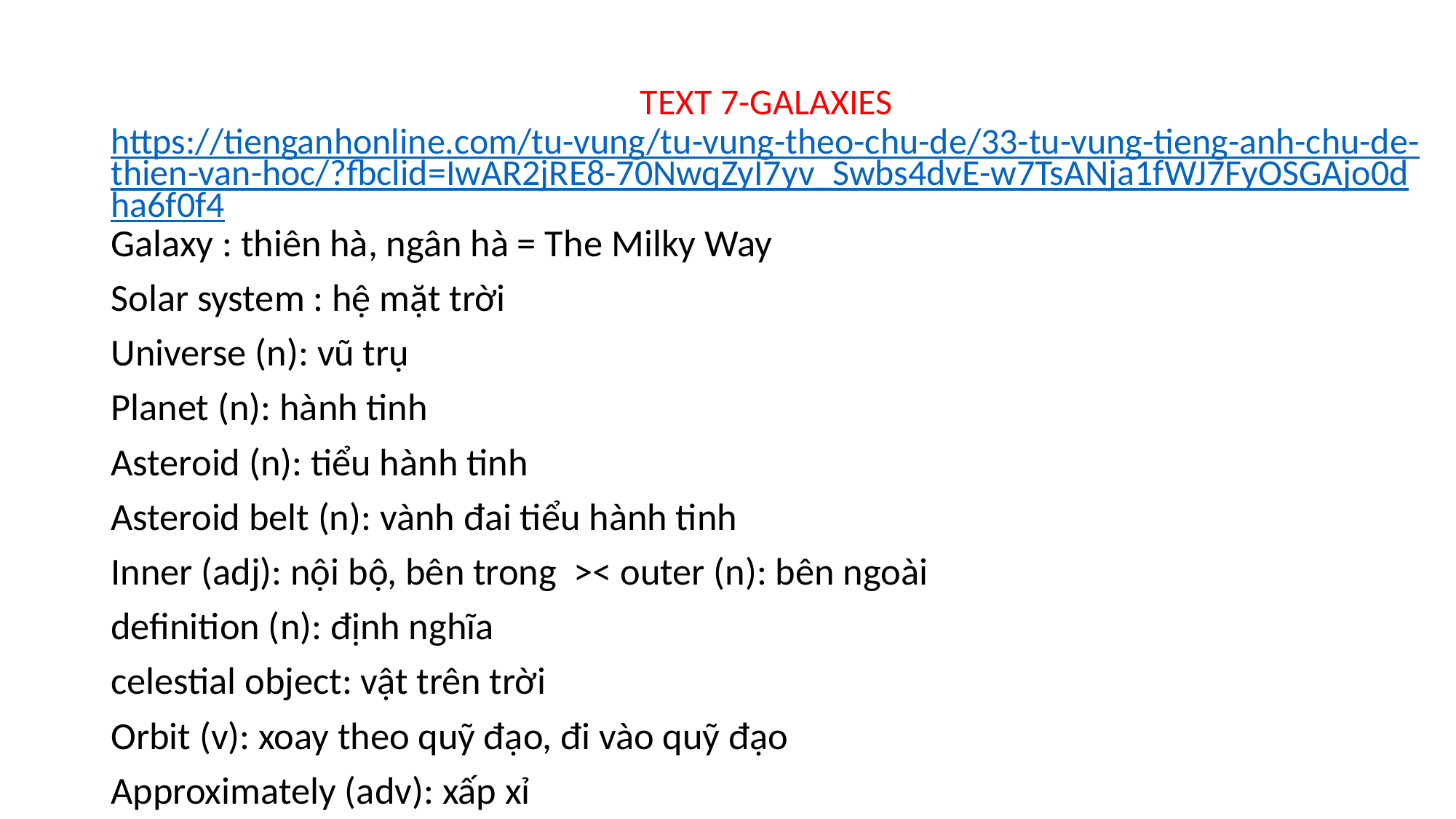

# TEXT 7-GALAXIES https://tienganhonline.com/tu-vung/tu-vung-theo-chu-de/33-tu-vung-tieng-anh-chu-de-thien-van-hoc/?fbclid=IwAR2jRE8-70NwqZyI7yv_Swbs4dvE-w7TsANja1fWJ7FyOSGAjo0dha6f0f4
Galaxy : thiên hà, ngân hà = The Milky Way
Solar system : hệ mặt trời
Universe (n): vũ trụ
Planet (n): hành tinh
Asteroid (n): tiểu hành tinh
Asteroid belt (n): vành đai tiểu hành tinh
Inner (adj): nội bộ, bên trong  >< outer (n): bên ngoài
definition (n): định nghĩa
celestial object: vật trên trời
Orbit (v): xoay theo quỹ đạo, đi vào quỹ đạo
Approximately (adv): xấp xỉ